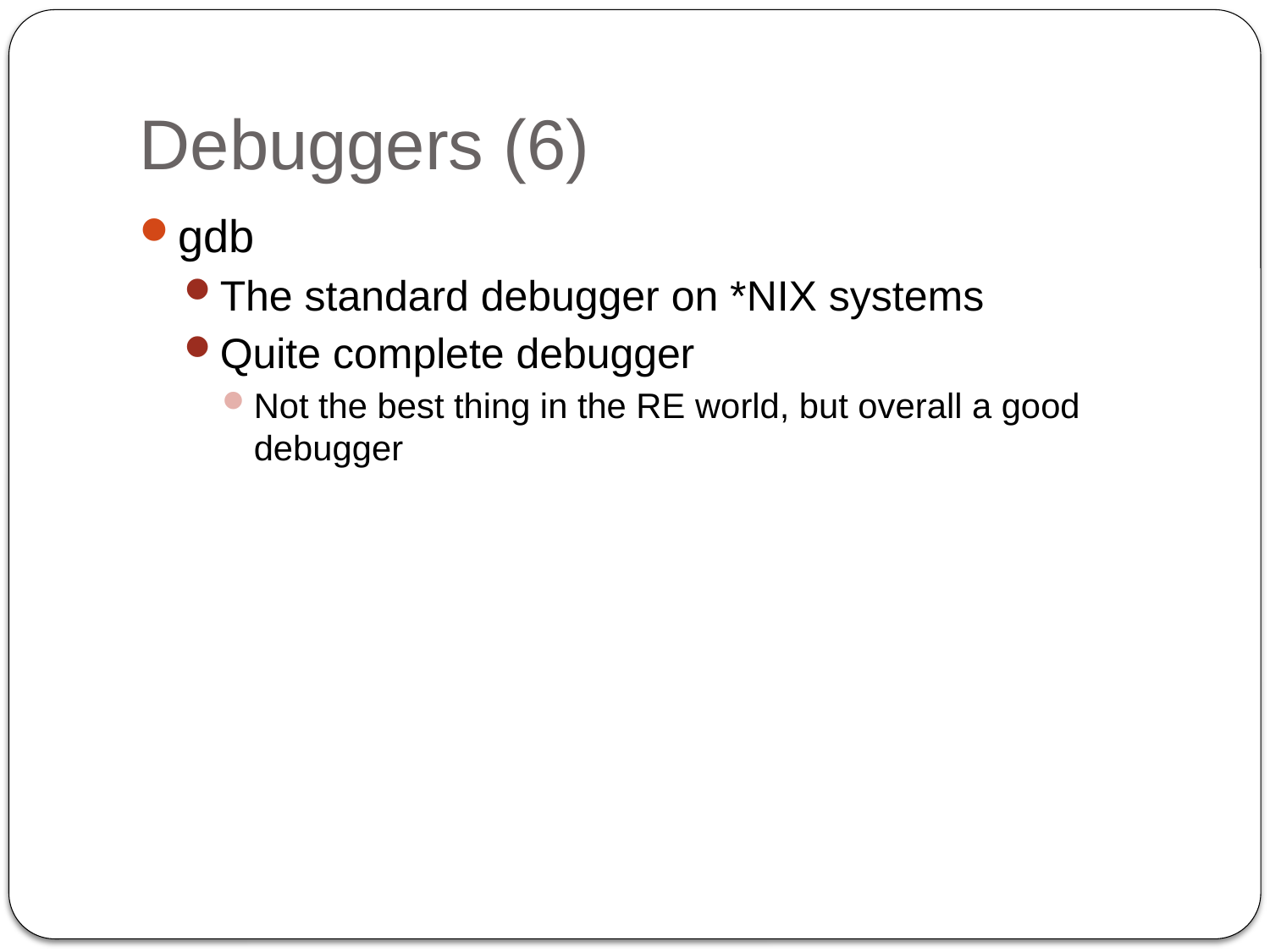

# Debuggers (6)
gdb
The standard debugger on *NIX systems
Quite complete debugger
Not the best thing in the RE world, but overall a good debugger